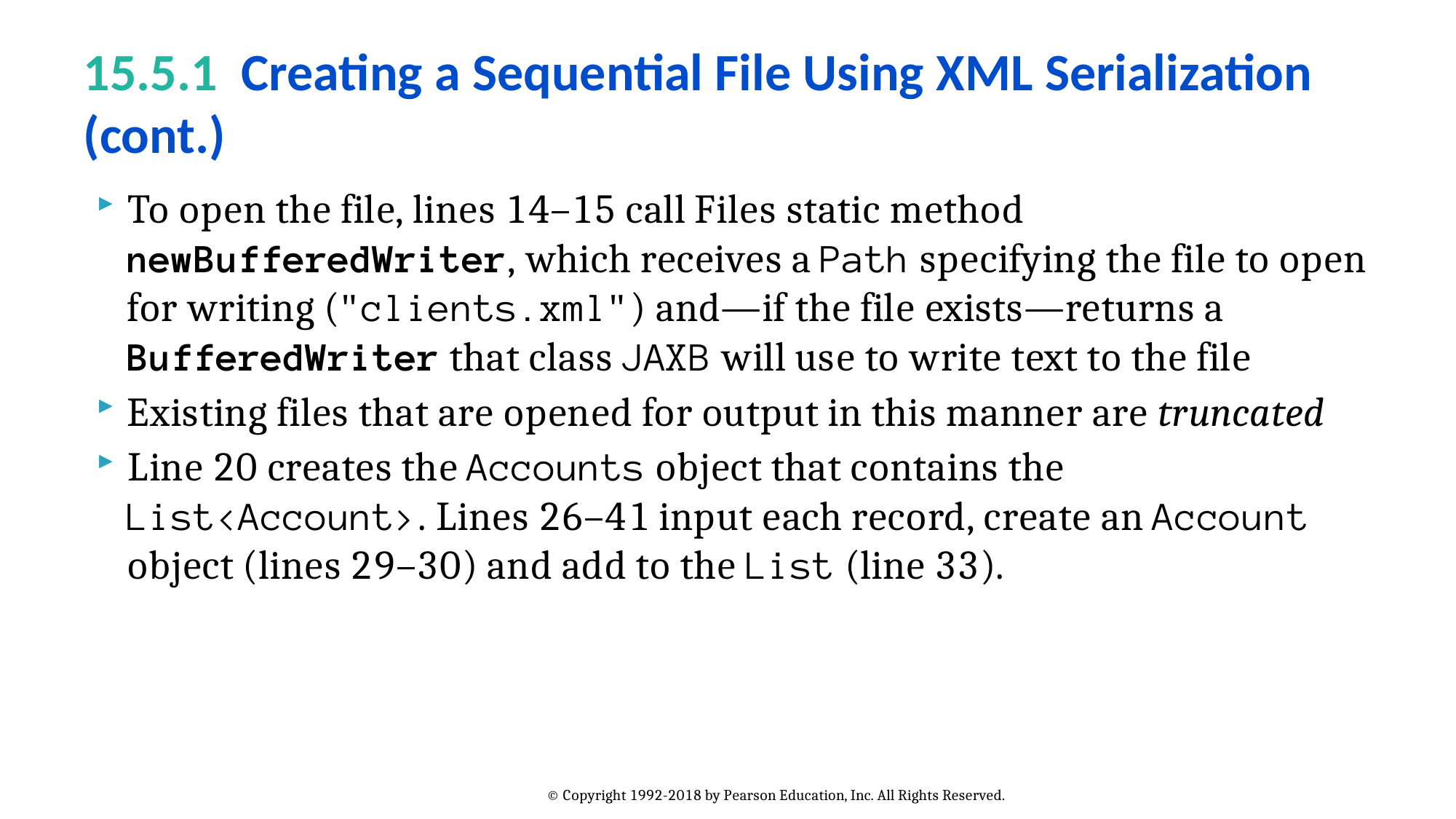

# 15.5.1  Creating a Sequential File Using XML Serialization (cont.)
To open the file, lines 14–15 call Files static method newBufferedWriter, which receives a Path specifying the file to open for writing ("clients.xml") and—if the file exists—returns a BufferedWriter that class JAXB will use to write text to the file
Existing files that are opened for output in this manner are truncated
Line 20 creates the Accounts object that contains the List<Account>. Lines 26–41 input each record, create an Account object (lines 29–30) and add to the List (line 33).
© Copyright 1992-2018 by Pearson Education, Inc. All Rights Reserved.